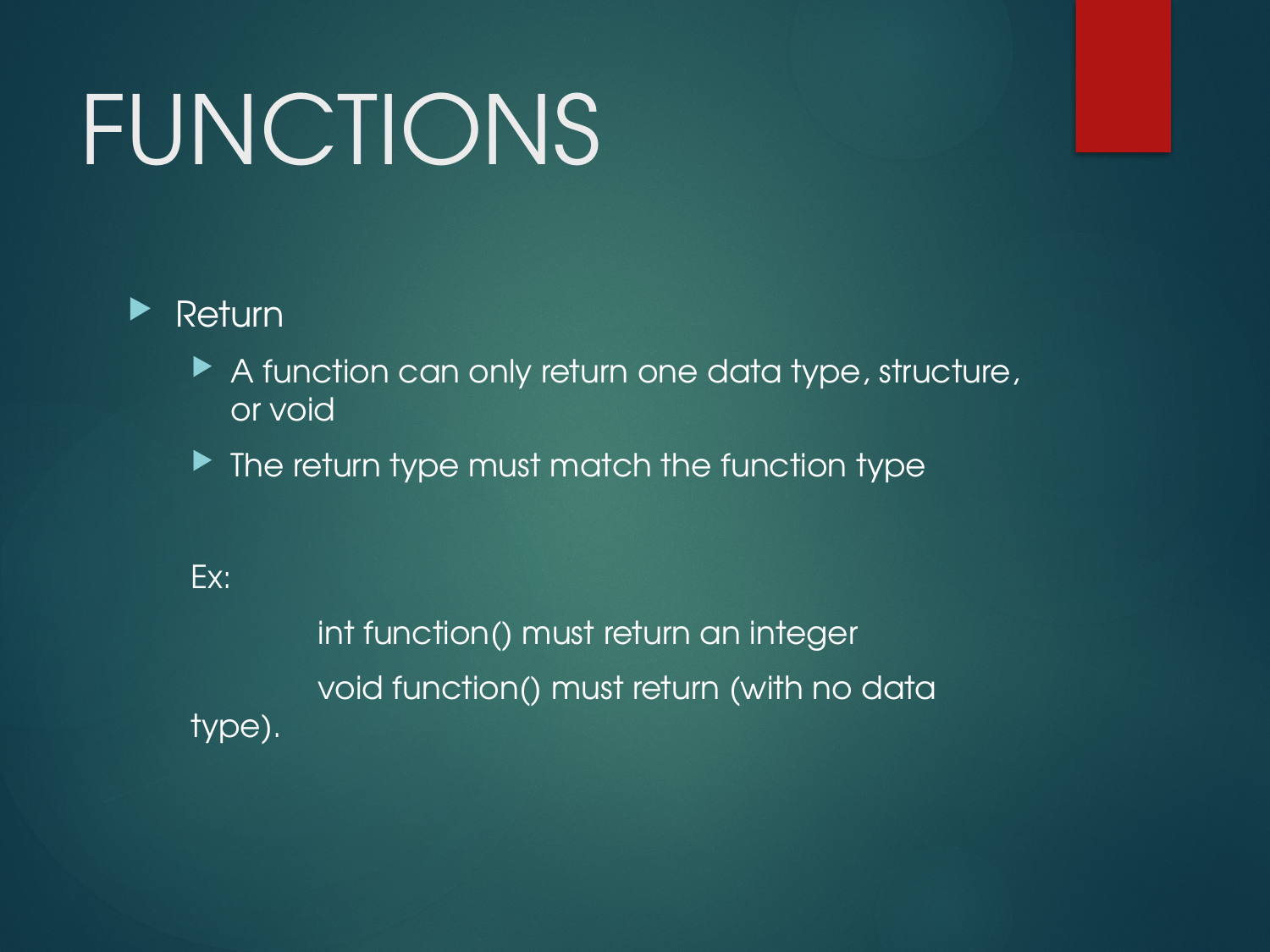

# FUNCTIONS
Return
A function can only return one data type, structure, or void
The return type must match the function type

Ex:
	int function() must return an integer
	void function() must return (with no data type).